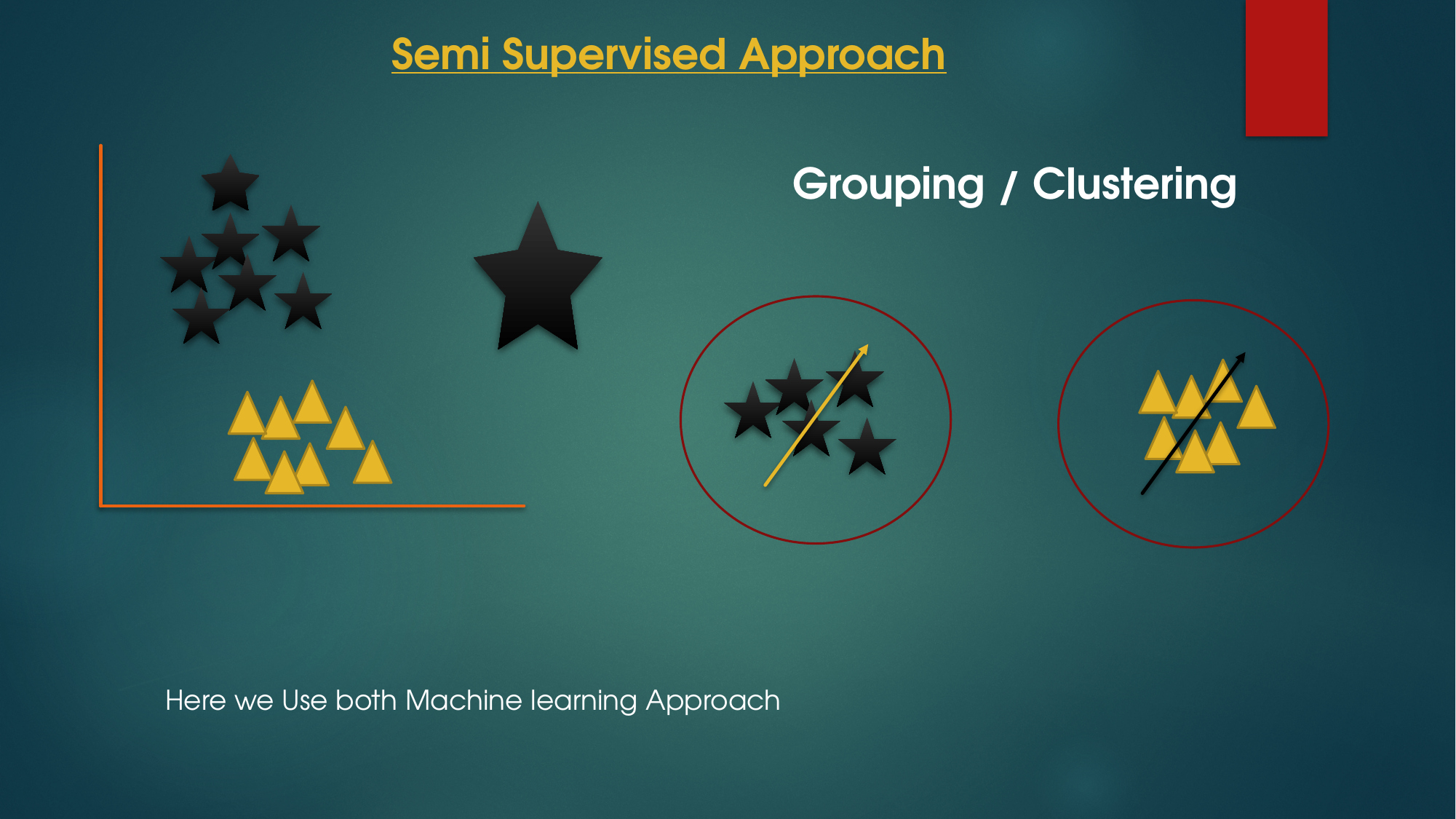

Semi Supervised Approach
Grouping / Clustering

Here we Use both Machine learning Approach